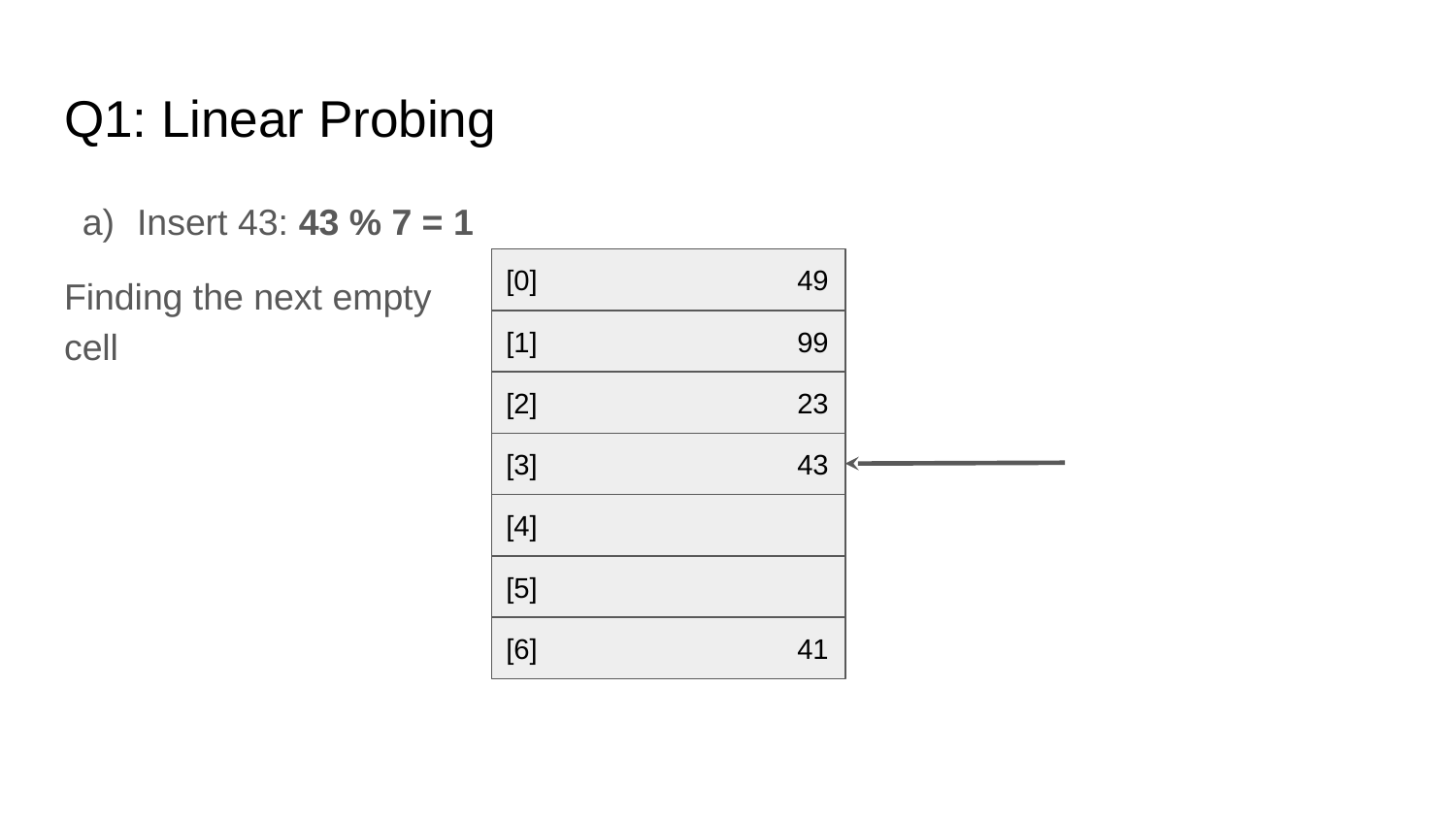

# Q1: Linear Probing
Insert 43: 43 % 7 = 1
Finding the next empty cell
[0]		49
[1]		99
[2]		23
[3]		43
[4]
[5]
[6]		41